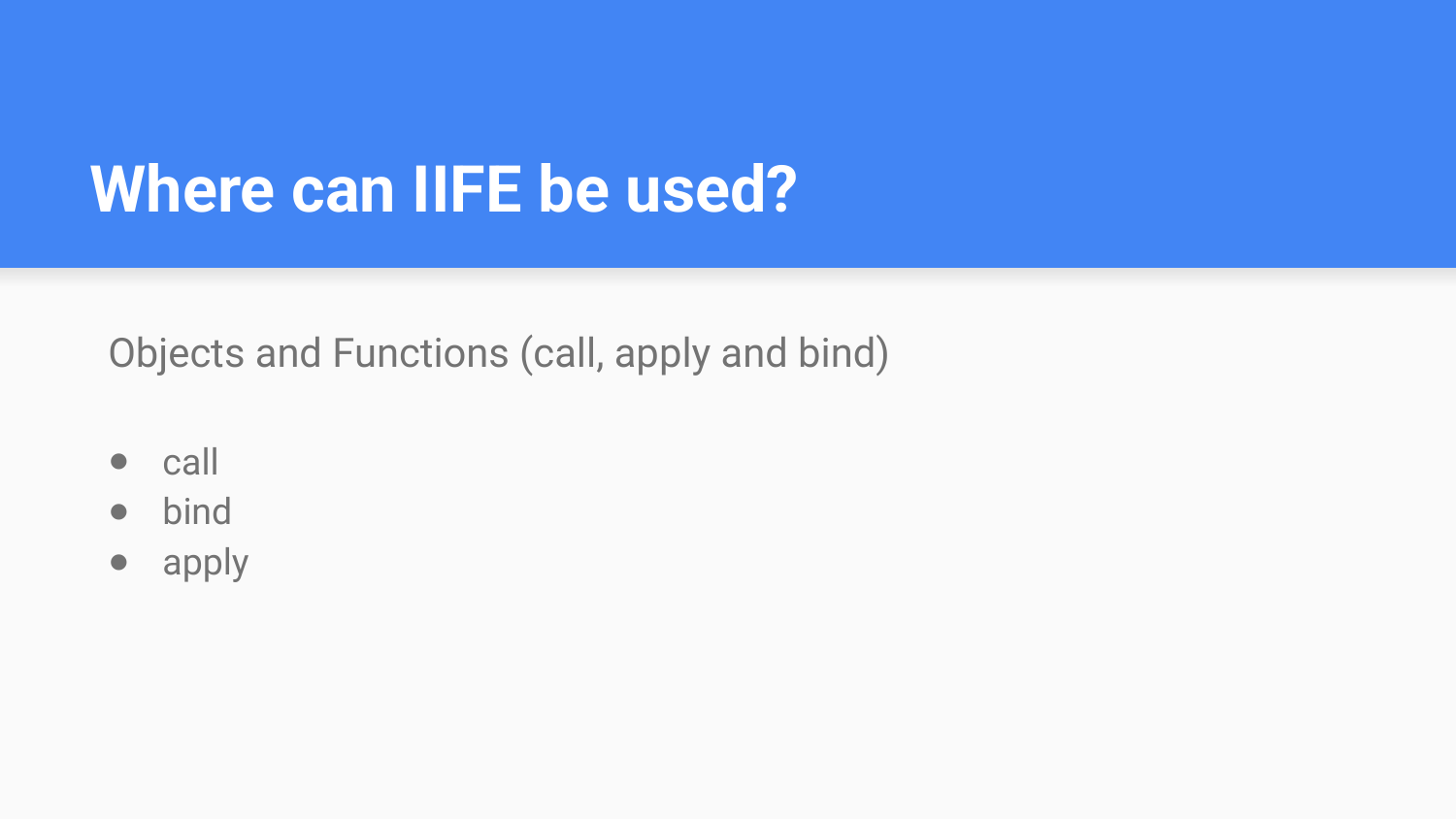

# Where can IIFE be used?
Objects and Functions (call, apply and bind)

call
bind
apply